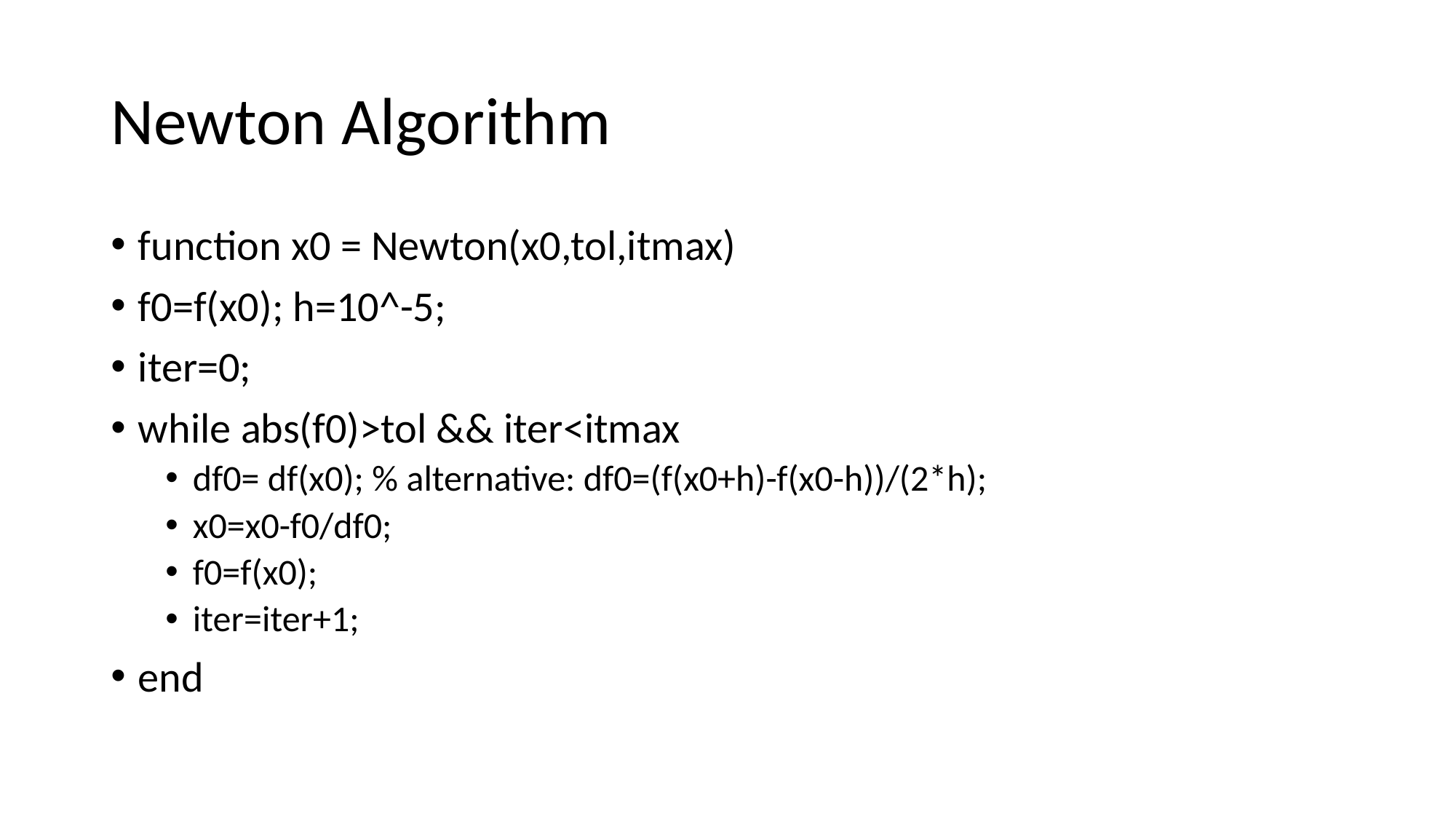

# Newton Algorithm
function x0 = Newton(x0,tol,itmax)
f0=f(x0); h=10^-5;
iter=0;
while abs(f0)>tol && iter<itmax
df0= df(x0); % alternative: df0=(f(x0+h)-f(x0-h))/(2*h);
x0=x0-f0/df0;
f0=f(x0);
iter=iter+1;
end